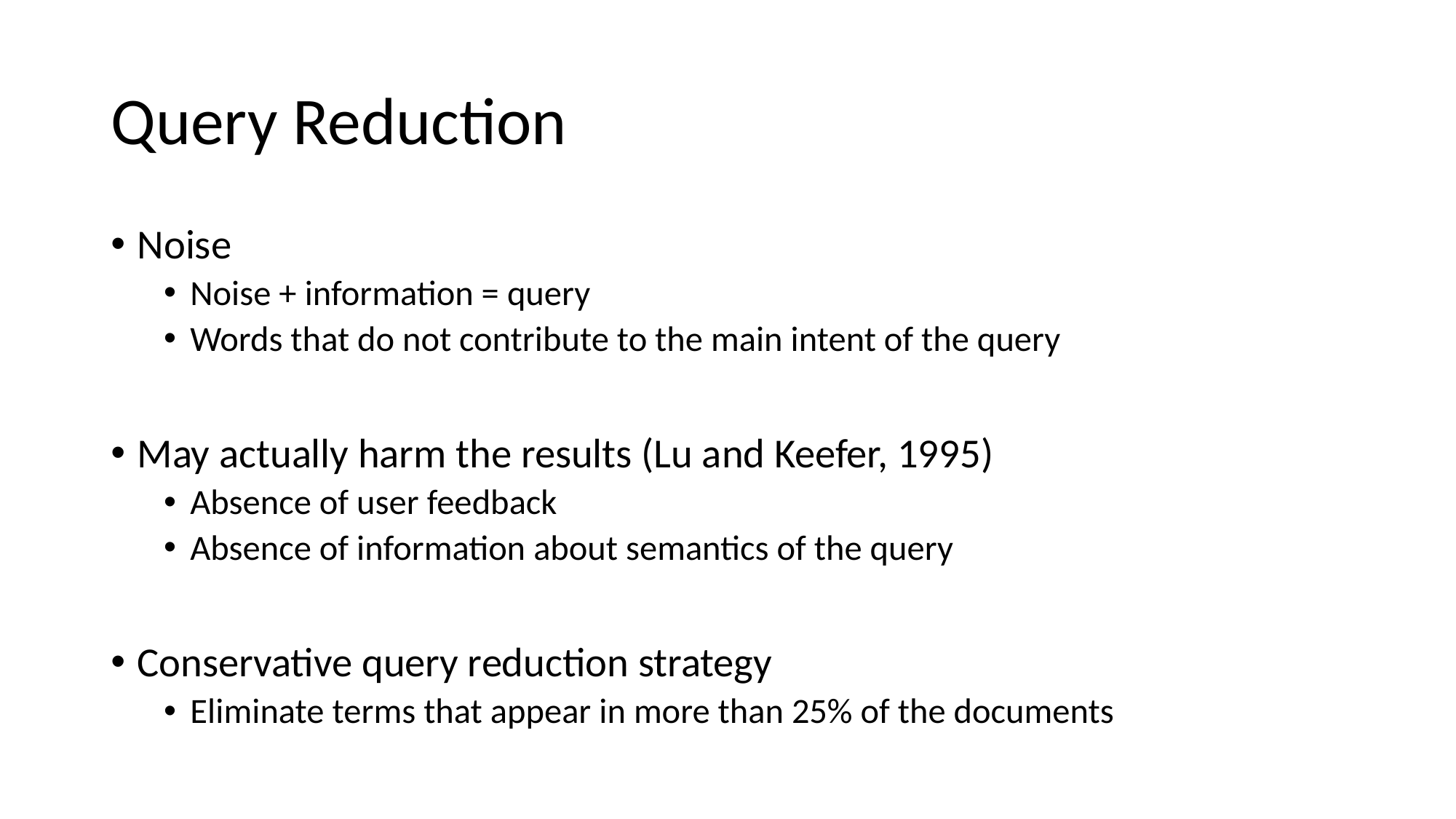

# Query Reduction
Noise
Noise + information = query
Words that do not contribute to the main intent of the query

May actually harm the results (Lu and Keefer, 1995)
Absence of user feedback
Absence of information about semantics of the query

Conservative query reduction strategy
Eliminate terms that appear in more than 25% of the documents